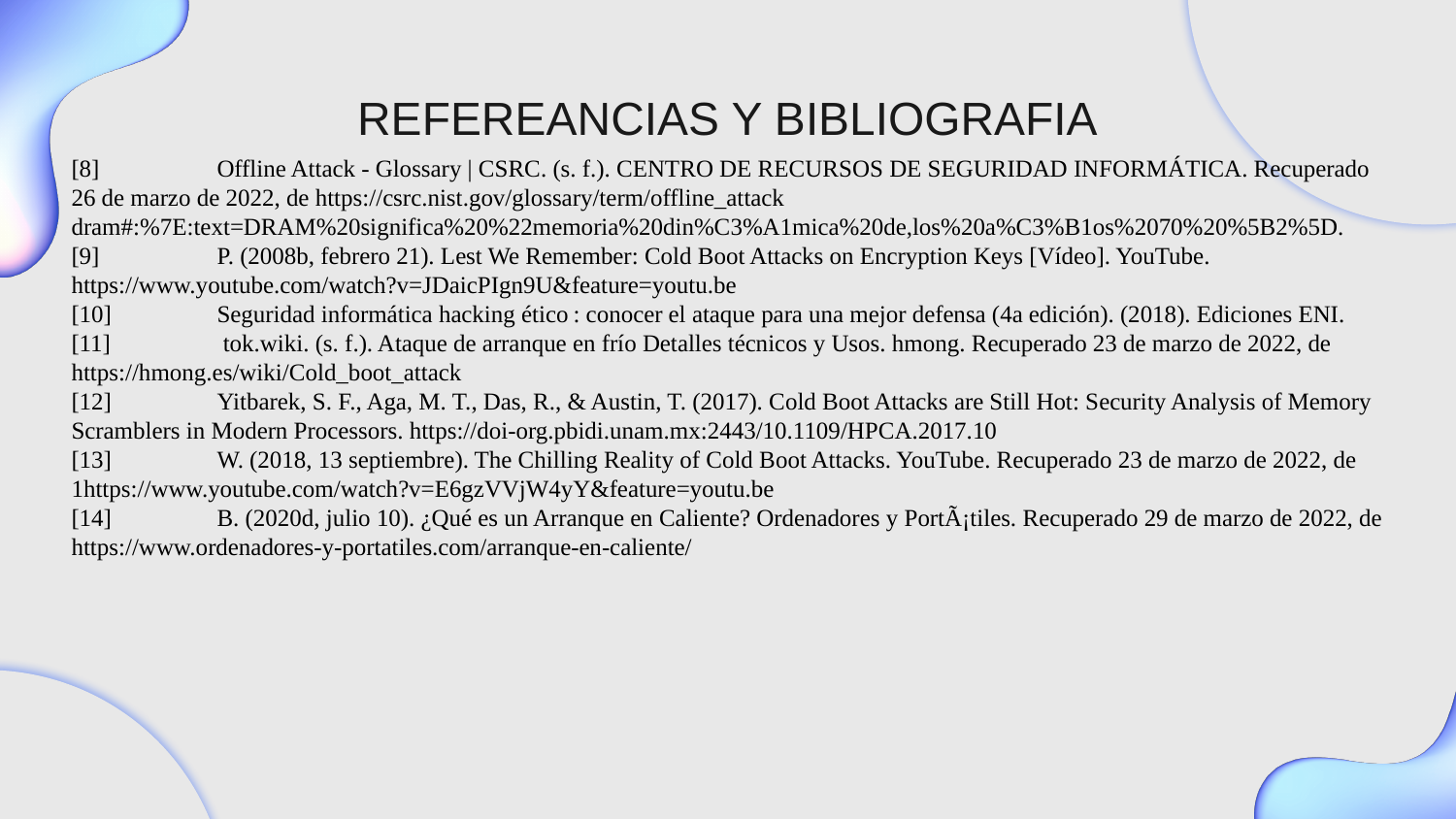

# REFEREANCIAS Y BIBLIOGRAFIA

[8]	Offline Attack - Glossary | CSRC. (s. f.). CENTRO DE RECURSOS DE SEGURIDAD INFORMÁTICA. Recuperado 26 de marzo de 2022, de https://csrc.nist.gov/glossary/term/offline_attack
dram#:%7E:text=DRAM%20significa%20%22memoria%20din%C3%A1mica%20de,los%20a%C3%B1os%2070%20%5B2%5D.
[9]	P. (2008b, febrero 21). Lest We Remember: Cold Boot Attacks on Encryption Keys [Vídeo]. YouTube. https://www.youtube.com/watch?v=JDaicPIgn9U&feature=youtu.be
[10]	Seguridad informática hacking ético : conocer el ataque para una mejor defensa (4a edición). (2018). Ediciones ENI.
[11]	 tok.wiki. (s. f.). Ataque de arranque en frío Detalles técnicos y Usos. hmong. Recuperado 23 de marzo de 2022, de https://hmong.es/wiki/Cold_boot_attack
[12]	Yitbarek, S. F., Aga, M. T., Das, R., & Austin, T. (2017). Cold Boot Attacks are Still Hot: Security Analysis of Memory Scramblers in Modern Processors. https://doi-org.pbidi.unam.mx:2443/10.1109/HPCA.2017.10
[13]	W. (2018, 13 septiembre). The Chilling Reality of Cold Boot Attacks. YouTube. Recuperado 23 de marzo de 2022, de 1https://www.youtube.com/watch?v=E6gzVVjW4yY&feature=youtu.be
[14]	B. (2020d, julio 10). ¿Qué es un Arranque en Caliente? Ordenadores y PortÃ¡tiles. Recuperado 29 de marzo de 2022, de https://www.ordenadores-y-portatiles.com/arranque-en-caliente/